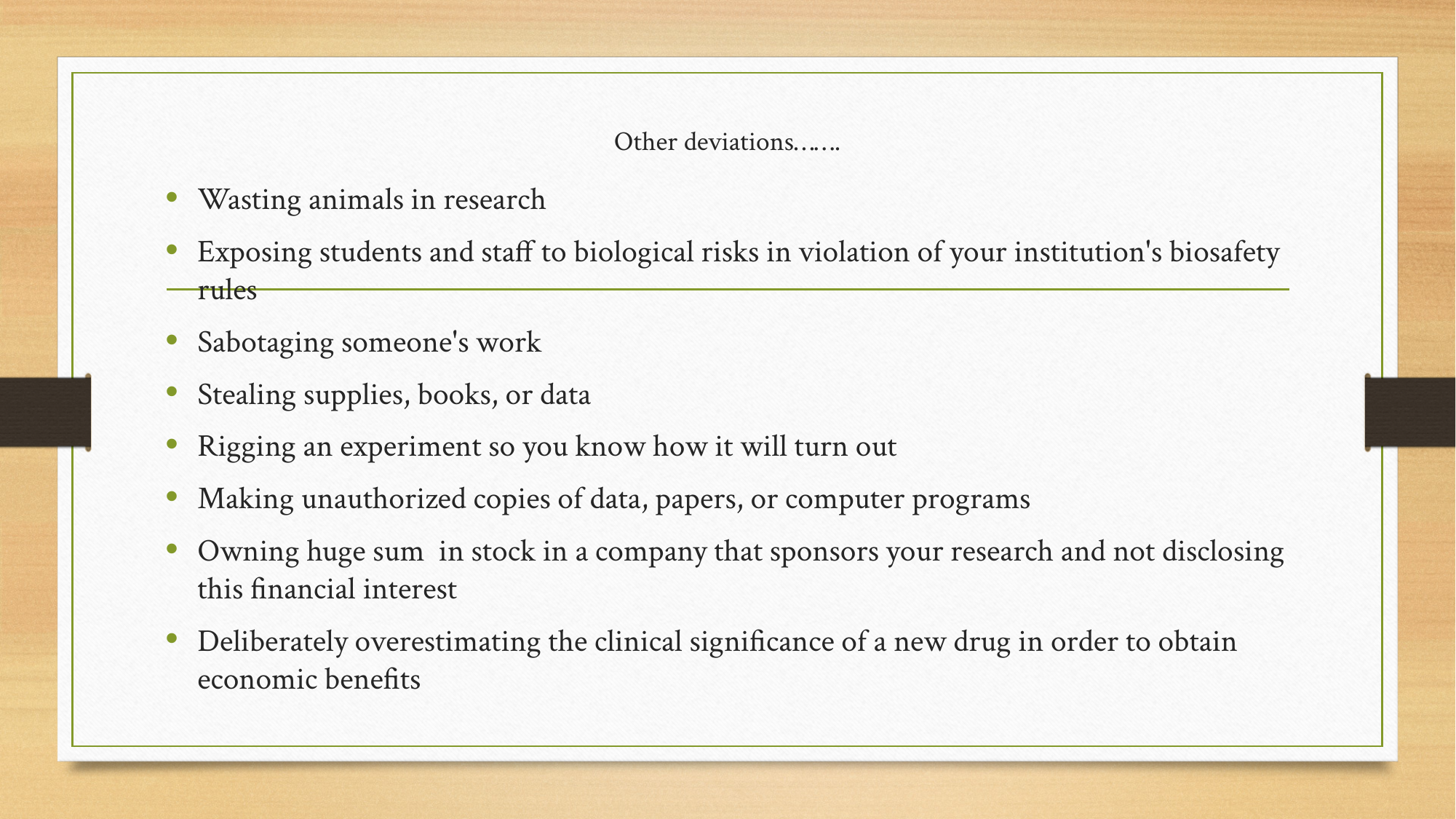

# Other deviations…….
Wasting animals in research
Exposing students and staff to biological risks in violation of your institution's biosafety rules
Sabotaging someone's work
Stealing supplies, books, or data
Rigging an experiment so you know how it will turn out
Making unauthorized copies of data, papers, or computer programs
Owning huge sum  in stock in a company that sponsors your research and not disclosing this financial interest
Deliberately overestimating the clinical significance of a new drug in order to obtain economic benefits